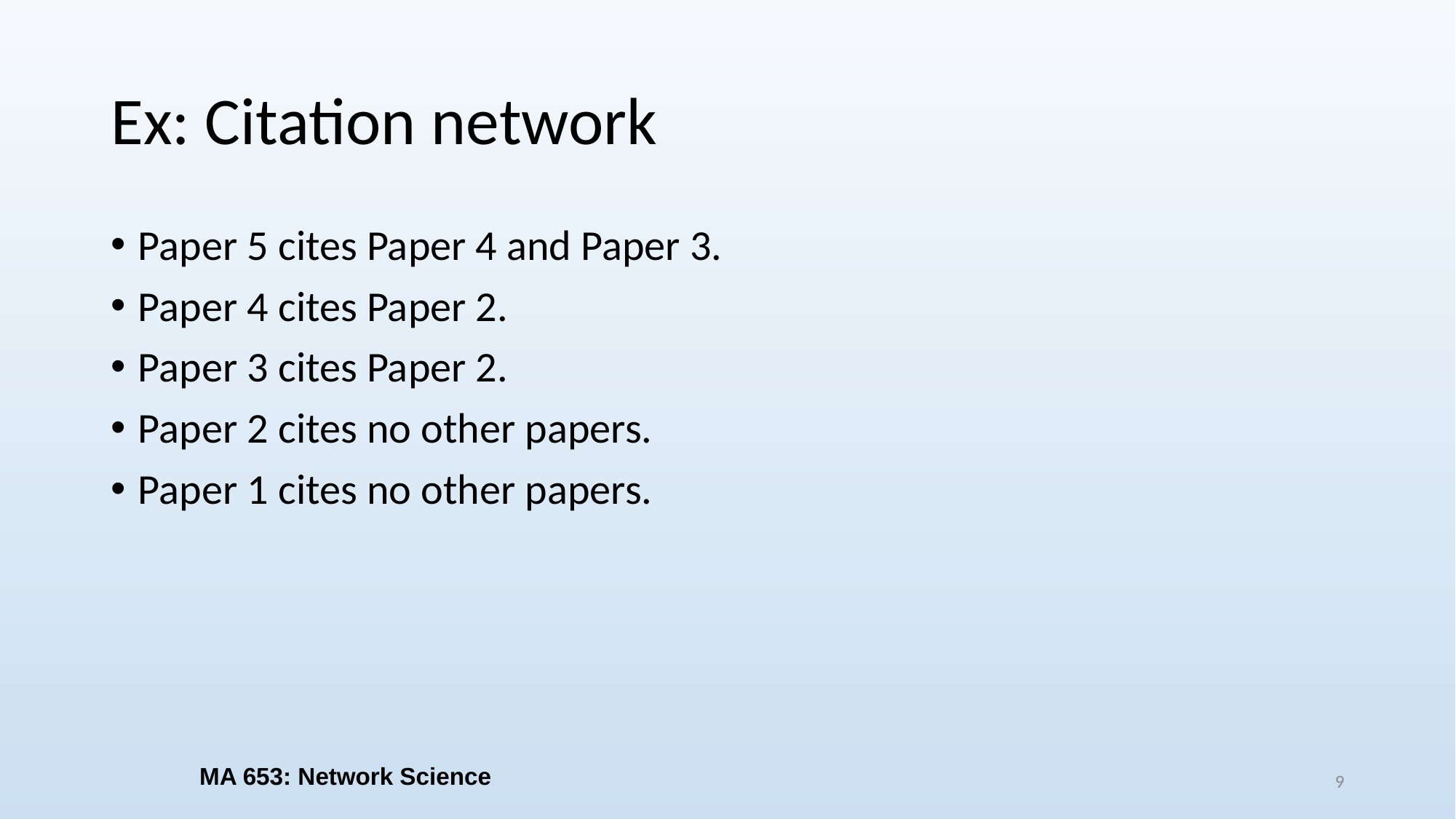

# Ex: Citation network
Paper 5 cites Paper 4 and Paper 3.
Paper 4 cites Paper 2.
Paper 3 cites Paper 2.
Paper 2 cites no other papers.
Paper 1 cites no other papers.

MA 653: Network Science
9